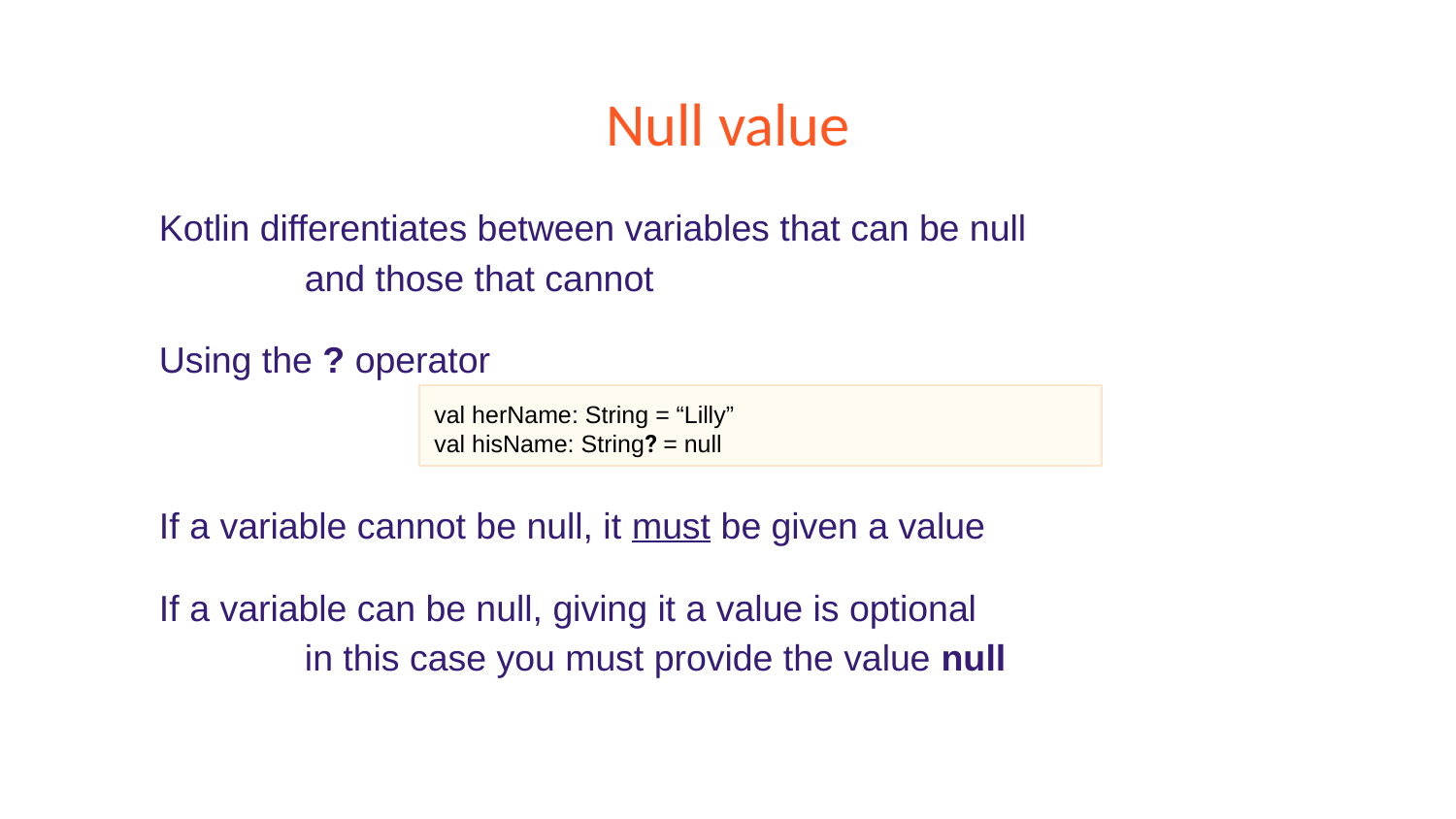

# Null value
Kotlin differentiates between variables that can be null
	and those that cannot
Using the ? operator

If a variable cannot be null, it must be given a value
If a variable can be null, giving it a value is optional
	in this case you must provide the value null
val herName: String = “Lilly”
val hisName: String? = null